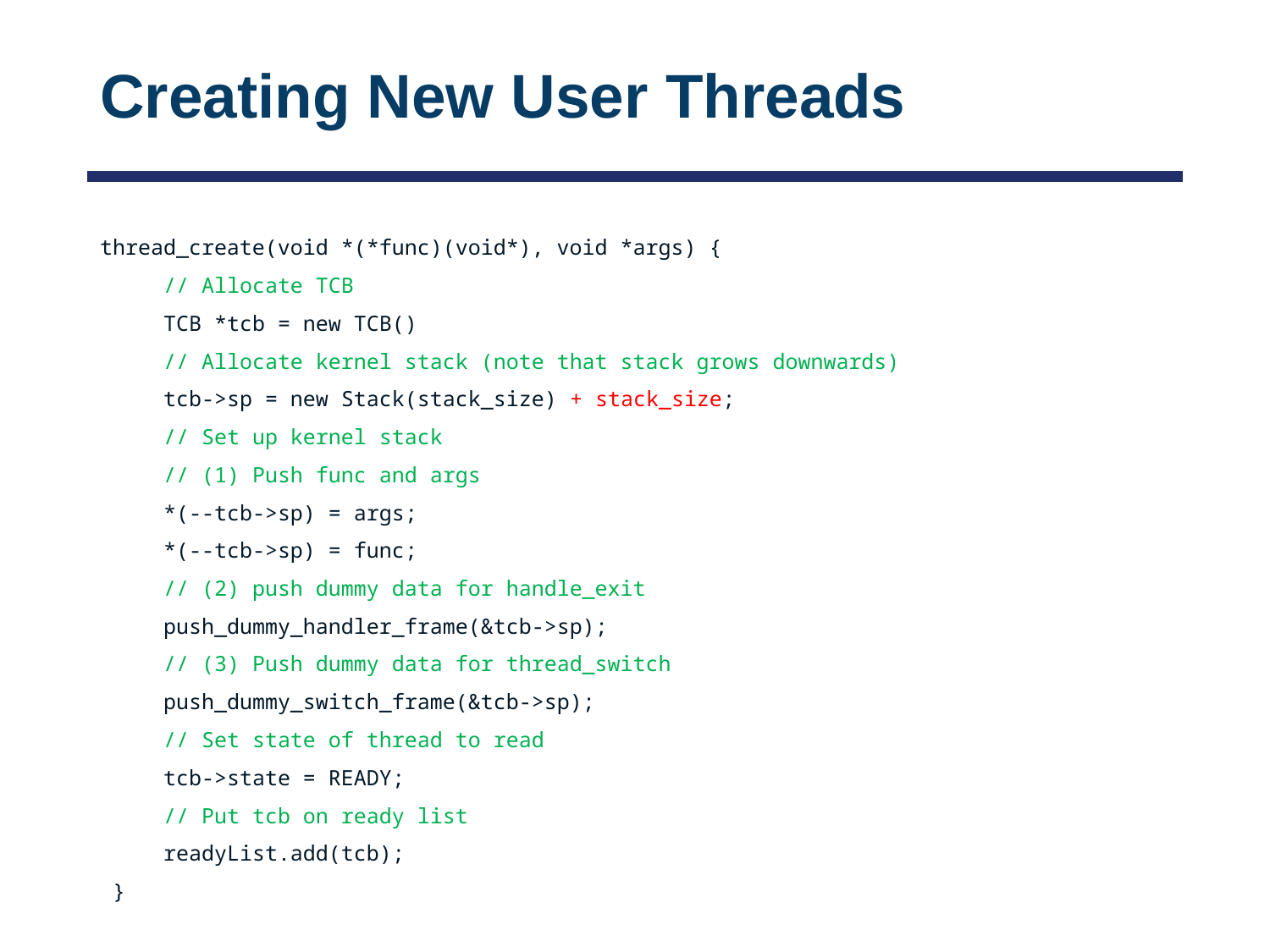

# Creating New User Threads
thread_create(void *(*func)(void*), void *args) {
     // Allocate TCB
     TCB *tcb = new TCB()
     // Allocate kernel stack (note that stack grows downwards)
     tcb->sp = new Stack(stack_size) + stack_size;
     // Set up kernel stack
     // (1) Push func and args
     *(--tcb->sp) = args;
     *(--tcb->sp) = func;
     // (2) push dummy data for handle_exit
     push_dummy_handler_frame(&tcb->sp);
     // (3) Push dummy data for thread_switch
     push_dummy_switch_frame(&tcb->sp);
     // Set state of thread to read
     tcb->state = READY;
     // Put tcb on ready list
     readyList.add(tcb);
 }